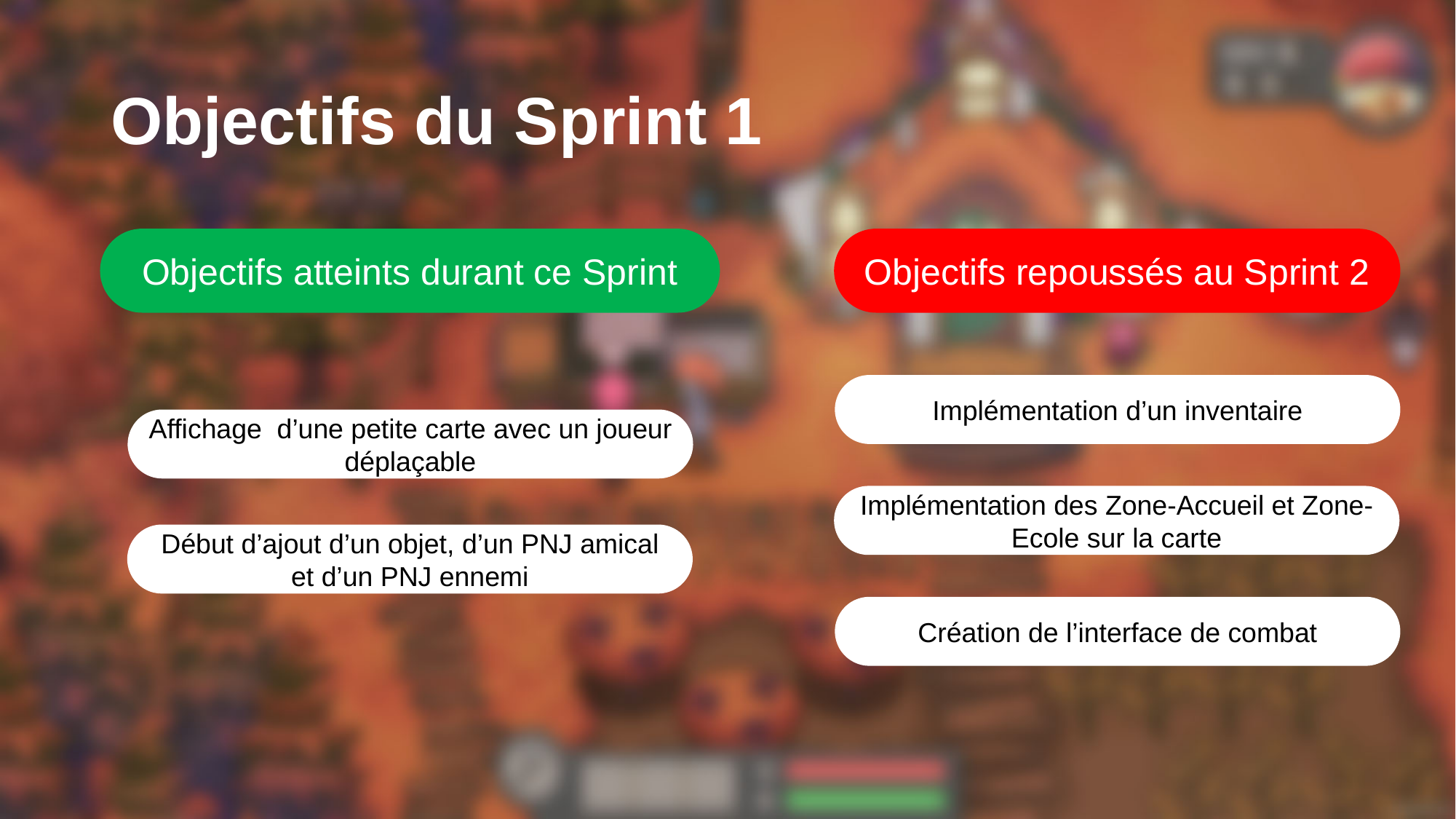

# Objectifs du Sprint 1
Objectifs atteints durant ce Sprint
Objectifs repoussés au Sprint 2
Implémentation d’un inventaire
Affichage  d’une petite carte avec un joueur déplaçable
Implémentation des Zone-Accueil et Zone-Ecole sur la carte
Début d’ajout d’un objet, d’un PNJ amical et d’un PNJ ennemi
Création de l’interface de combat